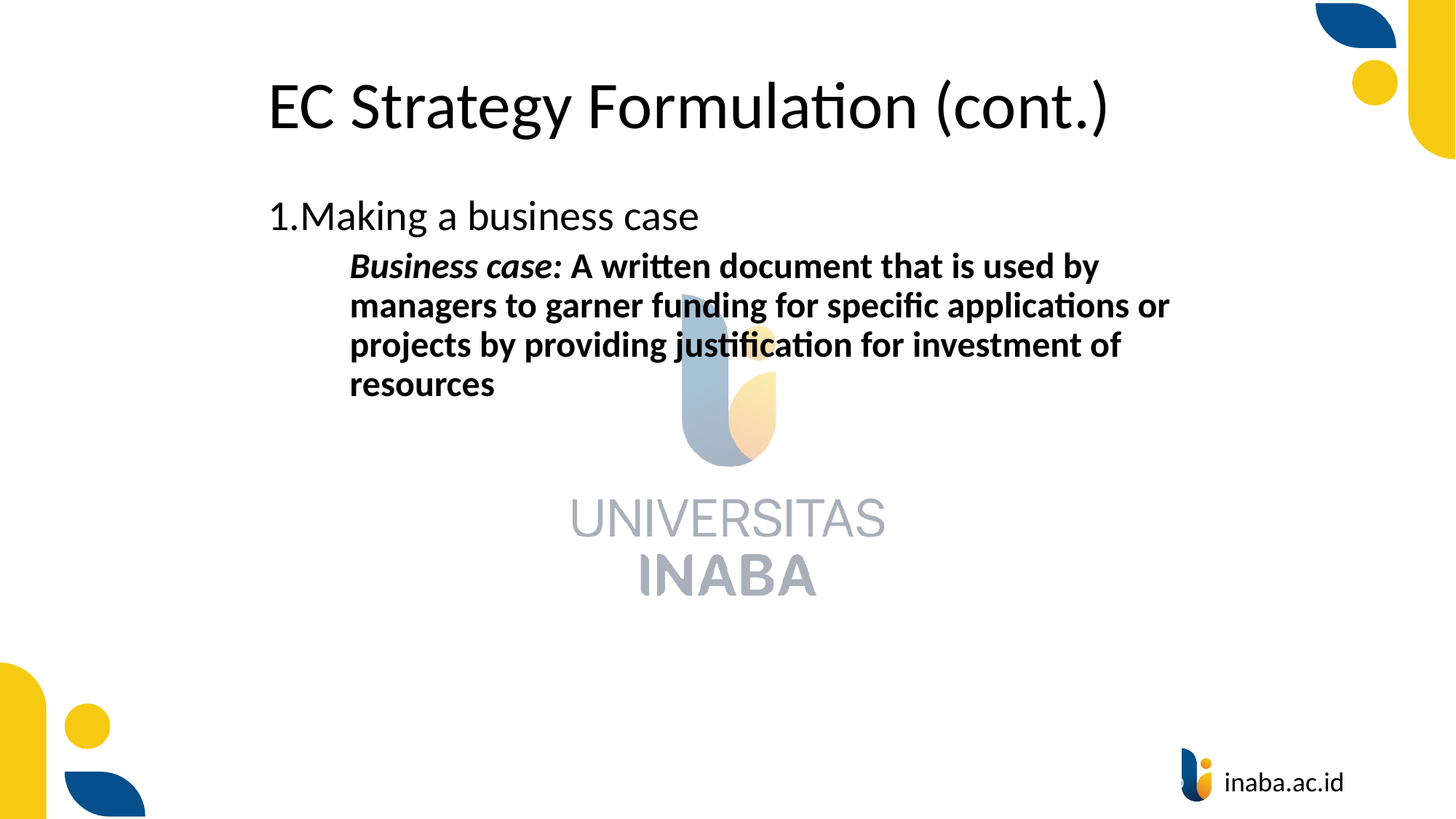

# EC Strategy Formulation (cont.)
Making a business case
	Business case: A written document that is used by managers to garner funding for specific applications or projects by providing justification for investment of resources
46
© Prentice Hall 2020